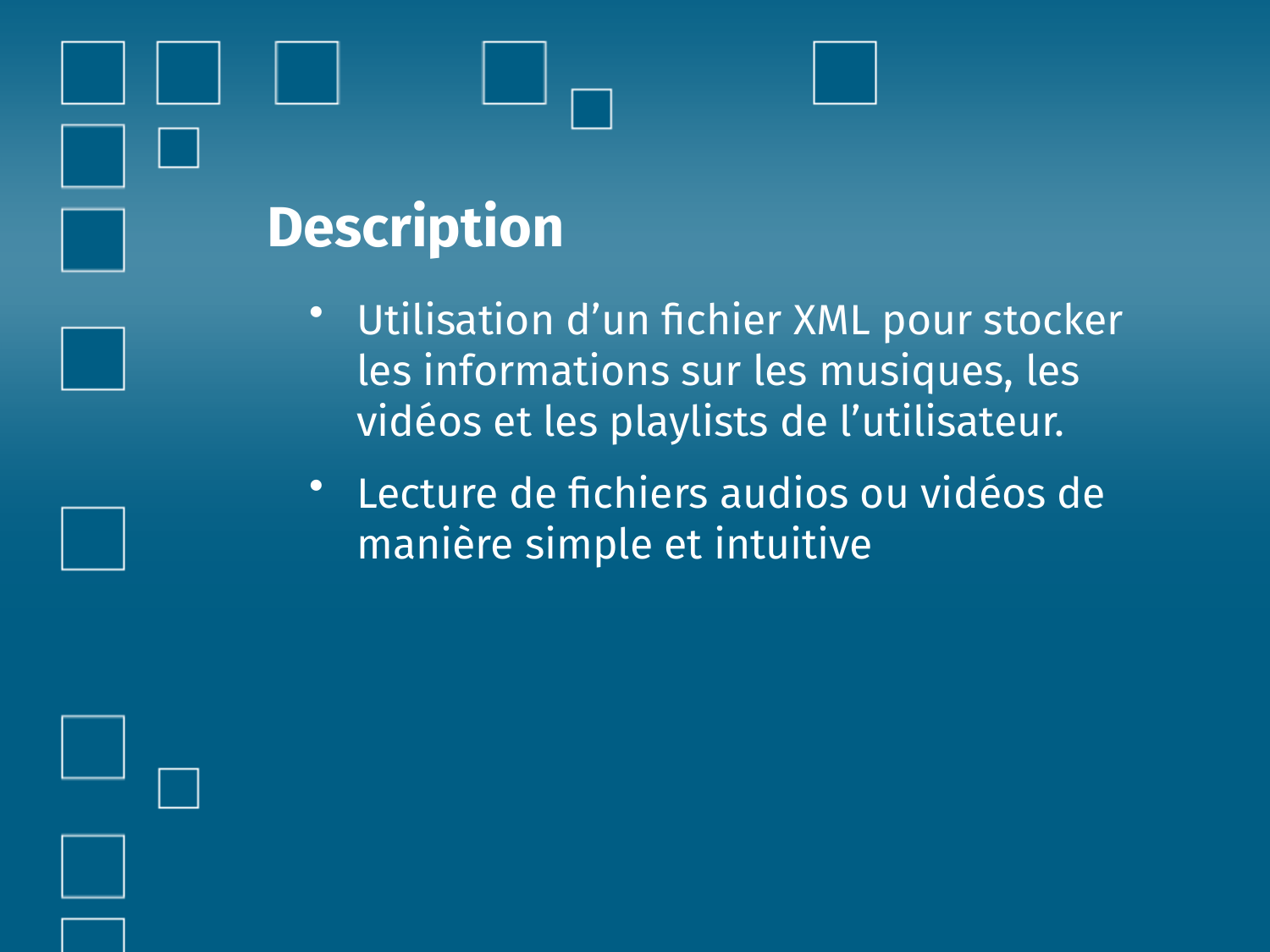

# Description
Utilisation d’un fichier XML pour stocker les informations sur les musiques, les vidéos et les playlists de l’utilisateur.
Lecture de fichiers audios ou vidéos de manière simple et intuitive